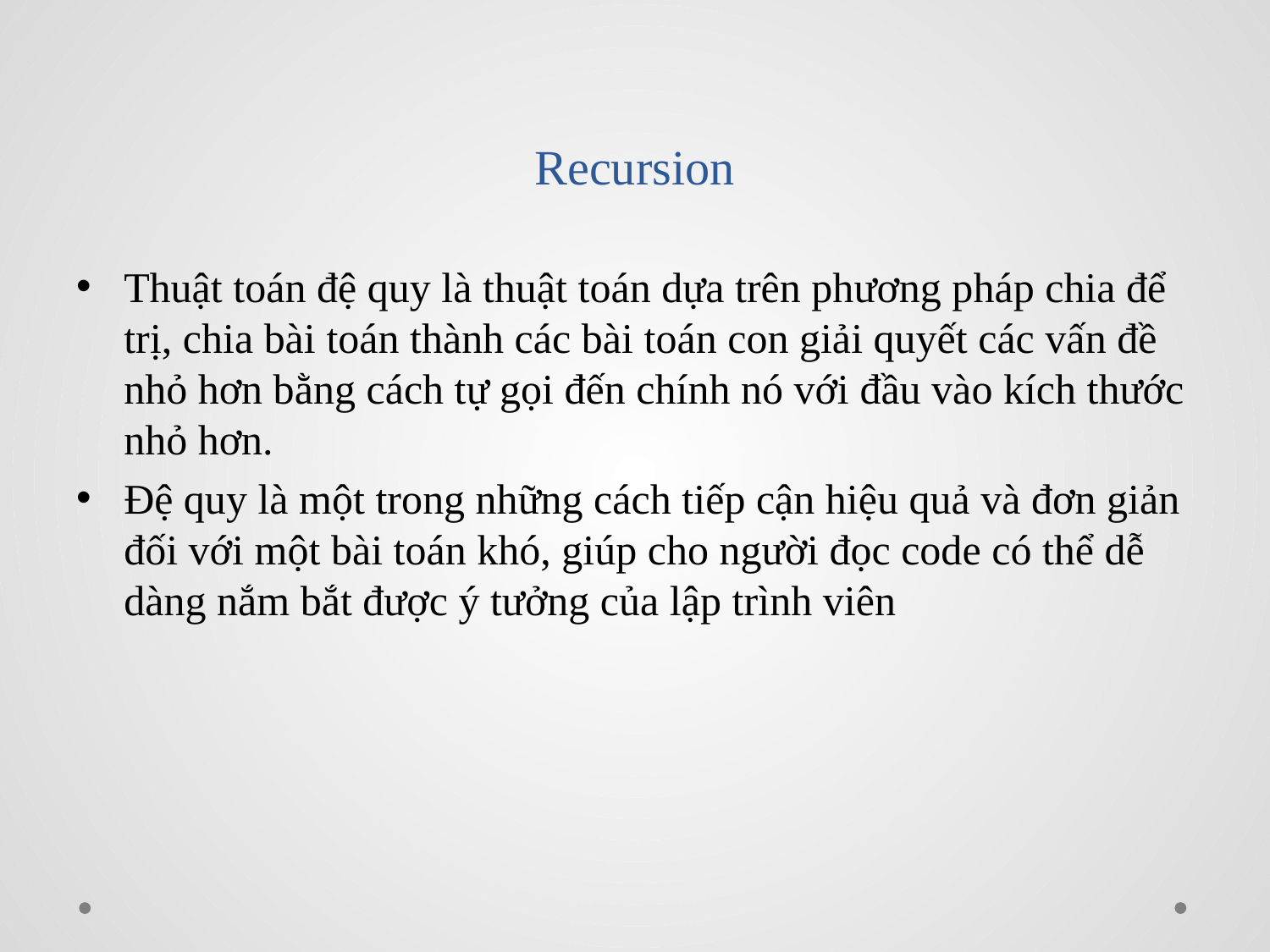

# Recursion
Thuật toán đệ quy là thuật toán dựa trên phương pháp chia để trị, chia bài toán thành các bài toán con giải quyết các vấn đề nhỏ hơn bằng cách tự gọi đến chính nó với đầu vào kích thước nhỏ hơn.
Đệ quy là một trong những cách tiếp cận hiệu quả và đơn giản đối với một bài toán khó, giúp cho người đọc code có thể dễ dàng nắm bắt được ý tưởng của lập trình viên